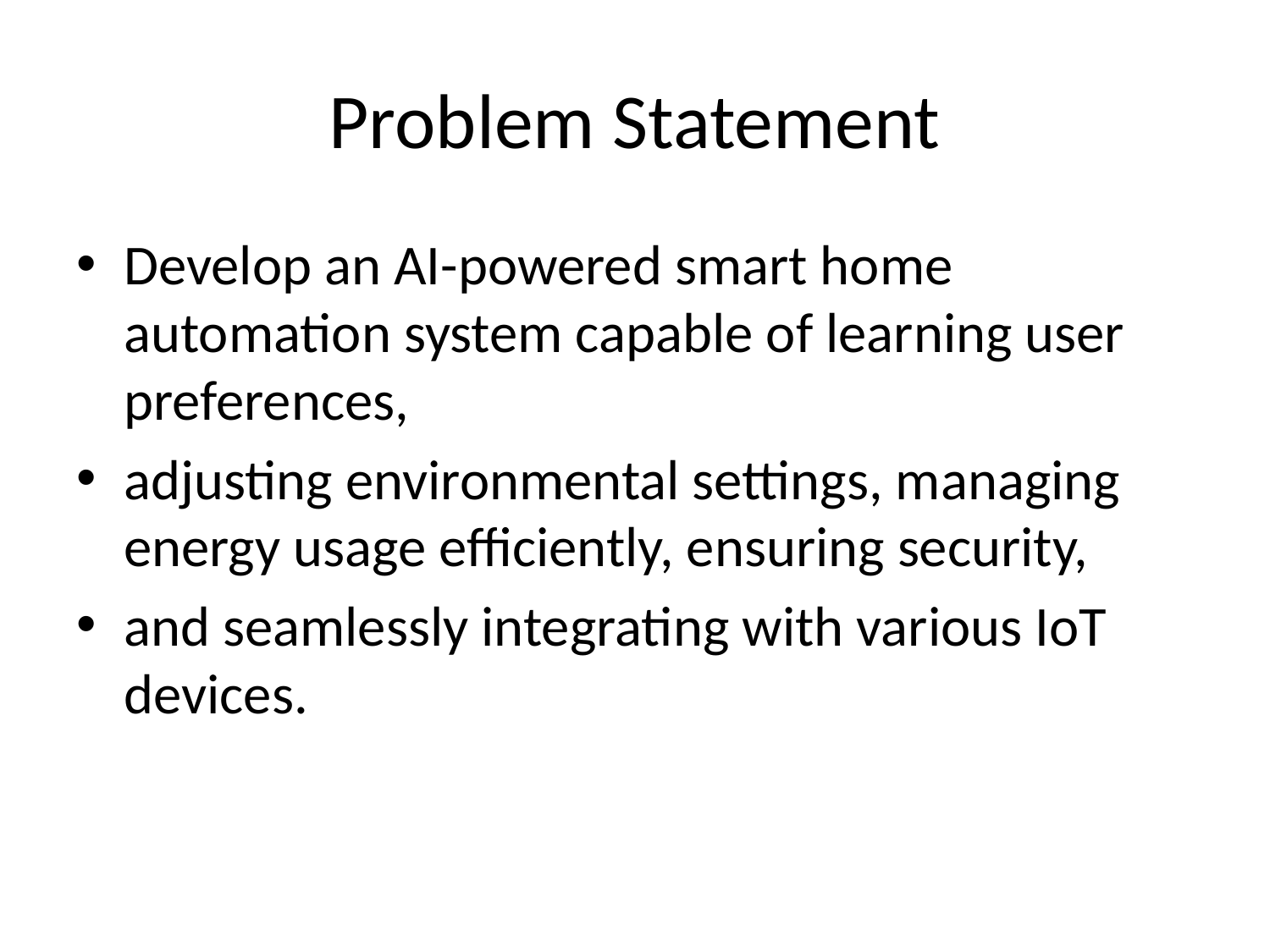

# Problem Statement
Develop an AI-powered smart home automation system capable of learning user preferences,
adjusting environmental settings, managing energy usage efficiently, ensuring security,
and seamlessly integrating with various IoT devices.